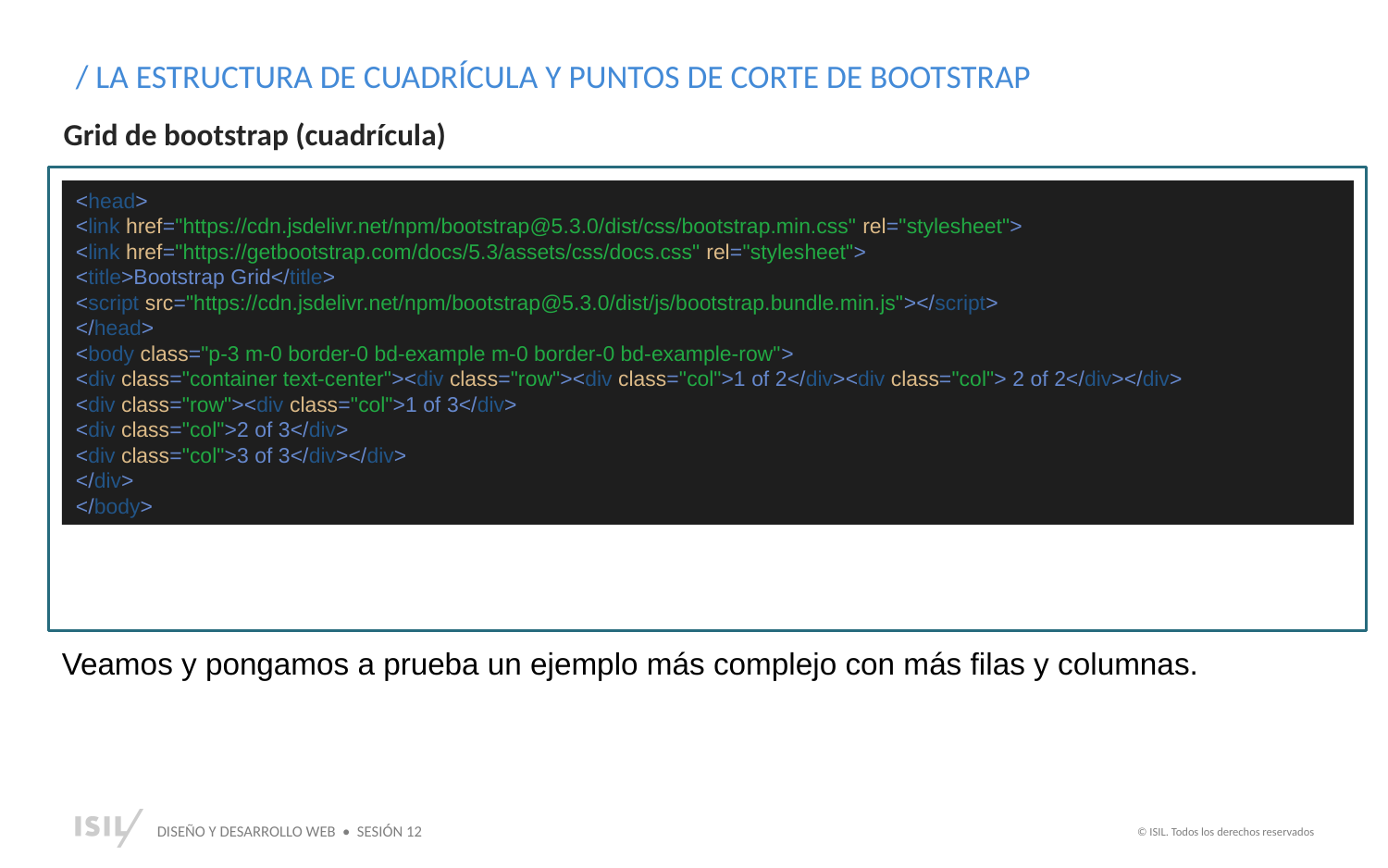

/ LA ESTRUCTURA DE CUADRÍCULA Y PUNTOS DE CORTE DE BOOTSTRAP
Grid de bootstrap (cuadrícula)

<head>
<link href="https://cdn.jsdelivr.net/npm/bootstrap@5.3.0/dist/css/bootstrap.min.css" rel="stylesheet">
<link href="https://getbootstrap.com/docs/5.3/assets/css/docs.css" rel="stylesheet">
<title>Bootstrap Grid</title>
<script src="https://cdn.jsdelivr.net/npm/bootstrap@5.3.0/dist/js/bootstrap.bundle.min.js"></script>
</head>
<body class="p-3 m-0 border-0 bd-example m-0 border-0 bd-example-row">
<div class="container text-center"><div class="row"><div class="col">1 of 2</div><div class="col"> 2 of 2</div></div>
<div class="row"><div class="col">1 of 3</div>
<div class="col">2 of 3</div>
<div class="col">3 of 3</div></div>
</div>
</body>
Veamos y pongamos a prueba un ejemplo más complejo con más filas y columnas.